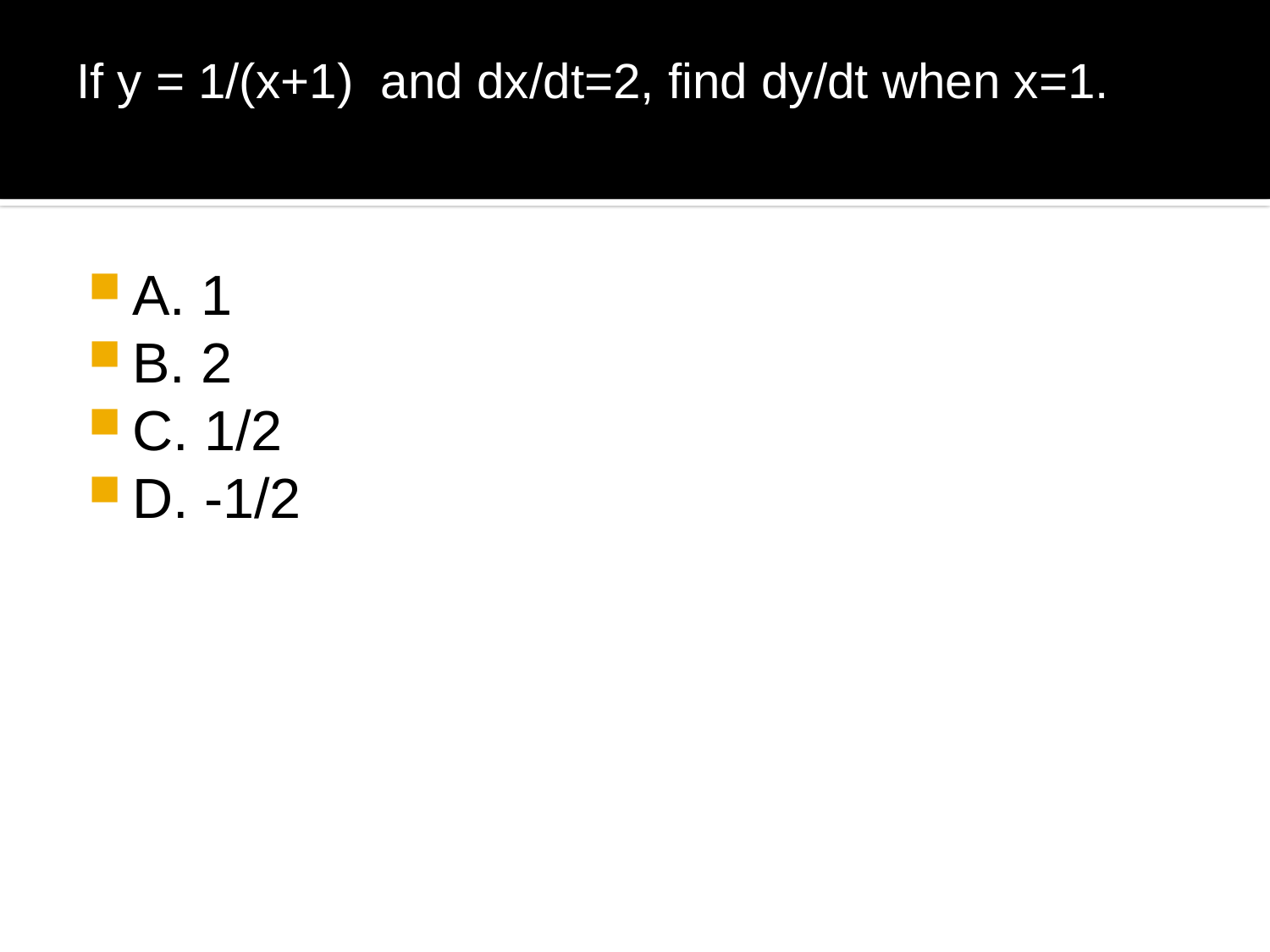

# If y = 1/(x+1)  and dx/dt=2, find dy/dt when x=1.
A. 1
B. 2
C. 1/2
D. -1/2